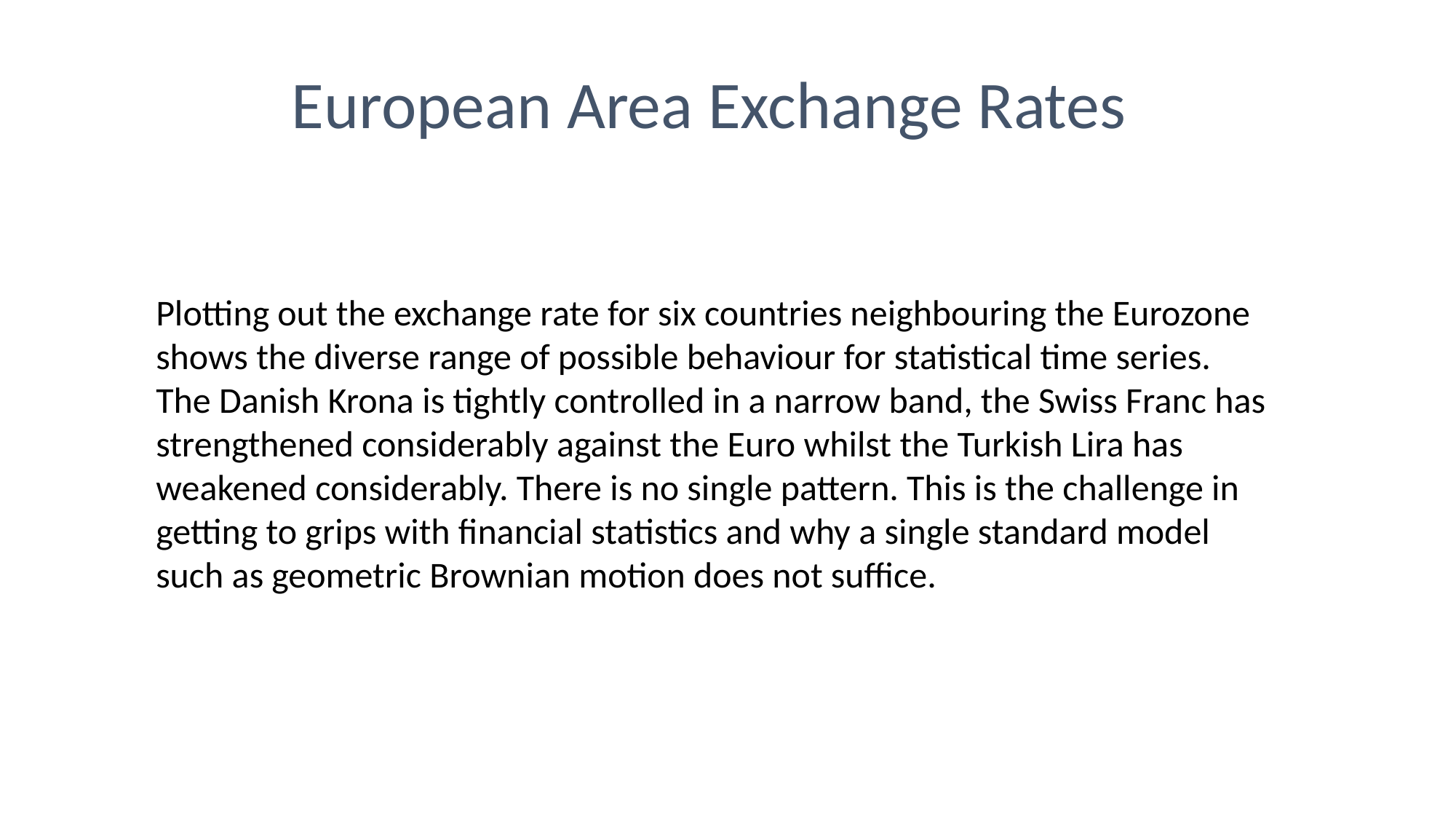

European Area Exchange Rates
Plotting out the exchange rate for six countries neighbouring the Eurozone shows the diverse range of possible behaviour for statistical time series. The Danish Krona is tightly controlled in a narrow band, the Swiss Franc has strengthened considerably against the Euro whilst the Turkish Lira has weakened considerably. There is no single pattern. This is the challenge in getting to grips with financial statistics and why a single standard model such as geometric Brownian motion does not suffice.